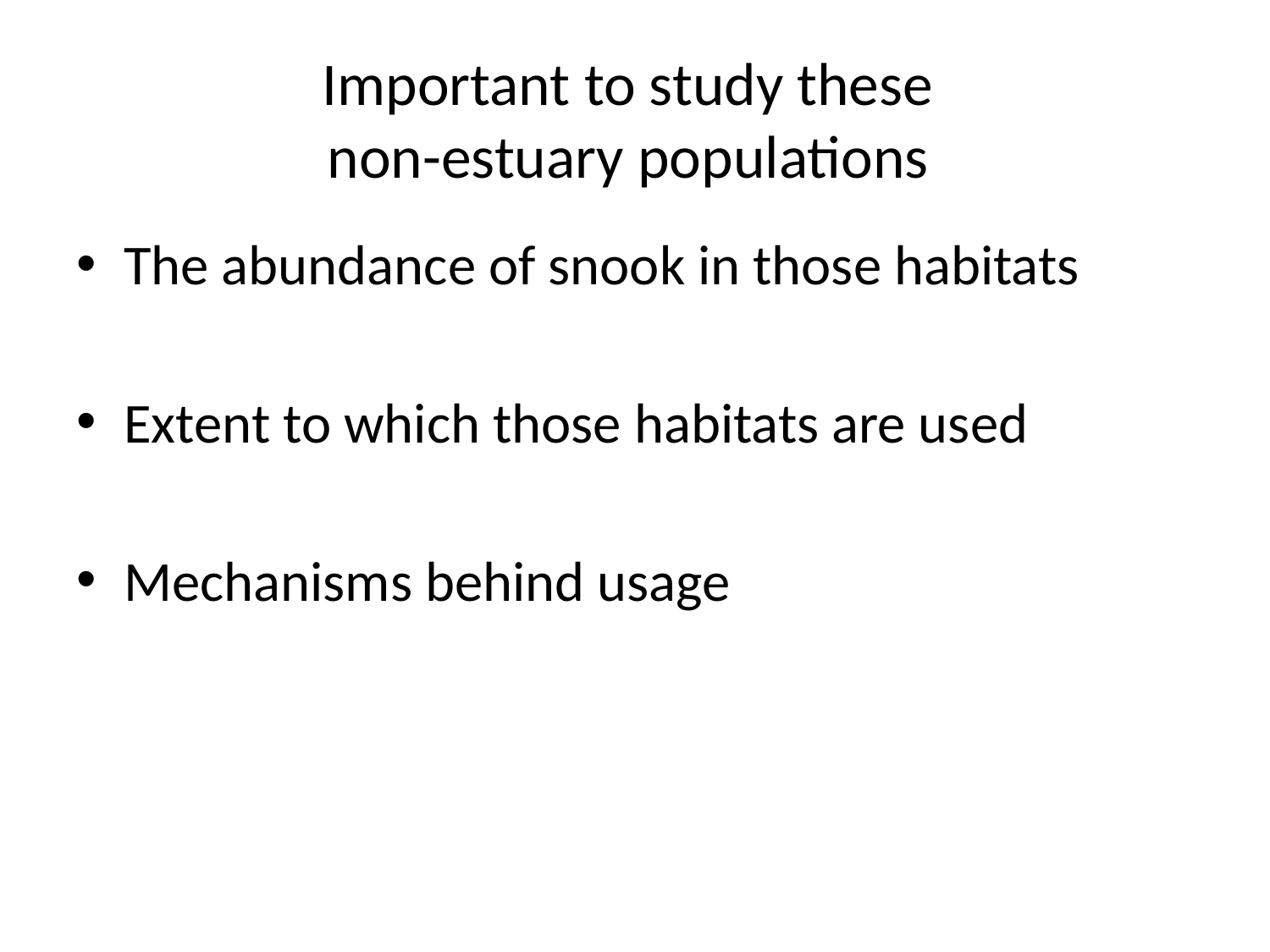

# Important to study these non-estuary populations
The abundance of snook in those habitats

Extent to which those habitats are used

Mechanisms behind usage